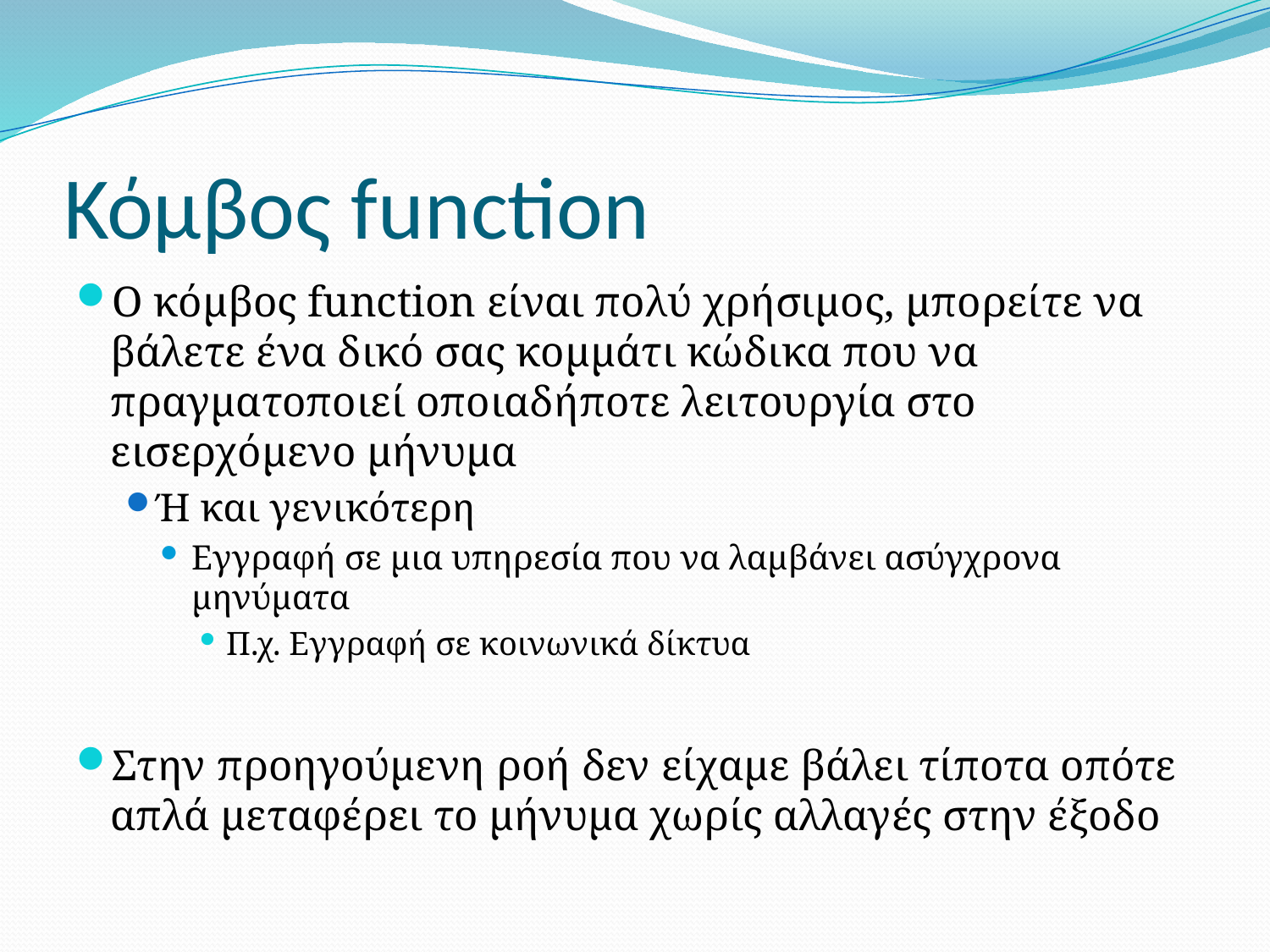

# Κόμβος function
Ο κόμβος function είναι πολύ χρήσιμος, μπορείτε να βάλετε ένα δικό σας κομμάτι κώδικα που να πραγματοποιεί οποιαδήποτε λειτουργία στο εισερχόμενο μήνυμα
Ή και γενικότερη
Εγγραφή σε μια υπηρεσία που να λαμβάνει ασύγχρονα μηνύματα
Π.χ. Εγγραφή σε κοινωνικά δίκτυα

Στην προηγούμενη ροή δεν είχαμε βάλει τίποτα οπότε απλά μεταφέρει το μήνυμα χωρίς αλλαγές στην έξοδο